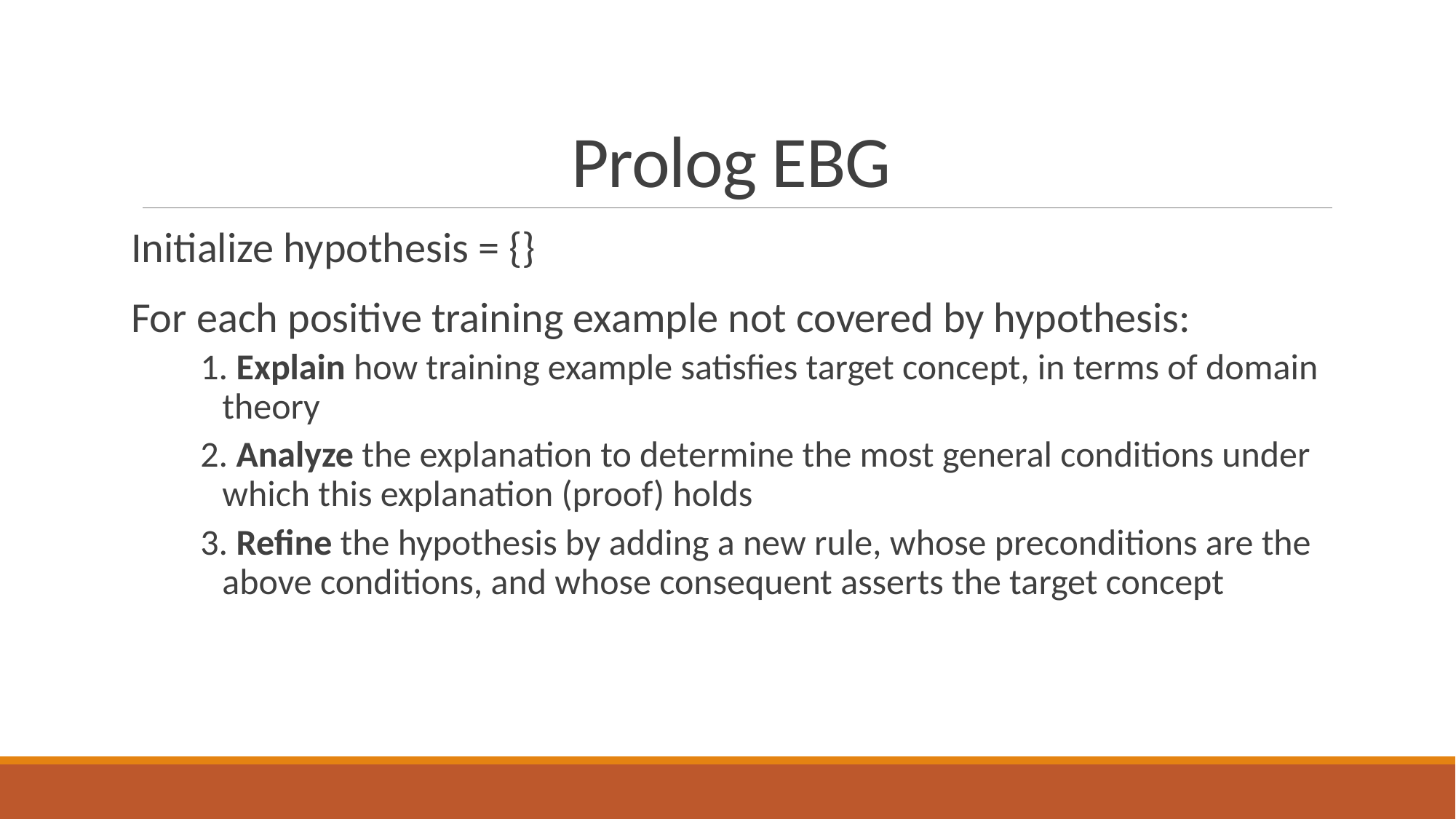

# Prolog EBG
Initialize hypothesis = {}
For each positive training example not covered by hypothesis:
1. Explain how training example satisfies target concept, in terms of domain theory
2. Analyze the explanation to determine the most general conditions under which this explanation (proof) holds
3. Refine the hypothesis by adding a new rule, whose preconditions are the above conditions, and whose consequent asserts the target concept